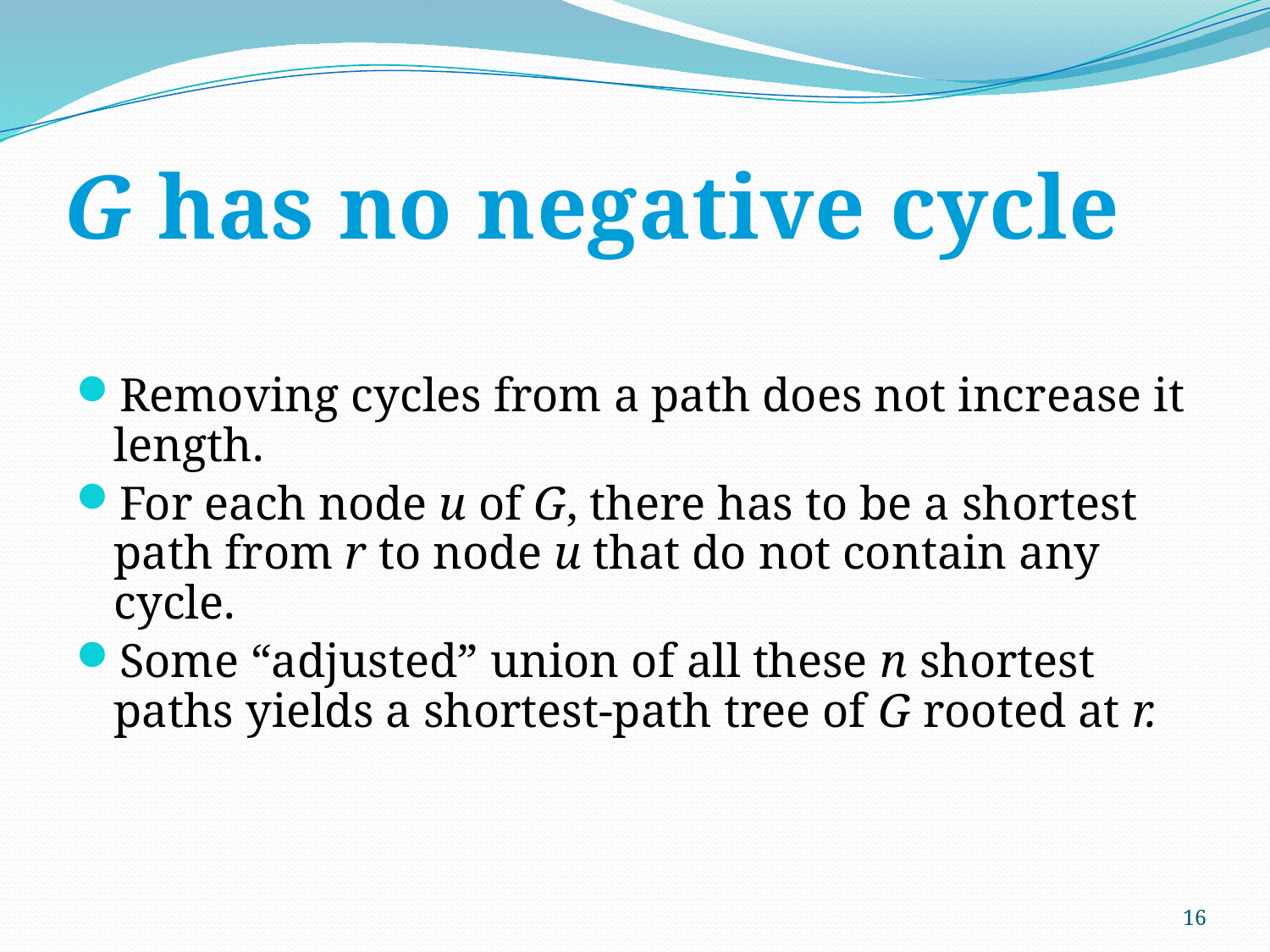

# G has no negative cycle
Removing cycles from a path does not increase it length.
For each node u of G, there has to be a shortest path from r to node u that do not contain any cycle.
Some “adjusted” union of all these n shortest paths yields a shortest-path tree of G rooted at r.
16